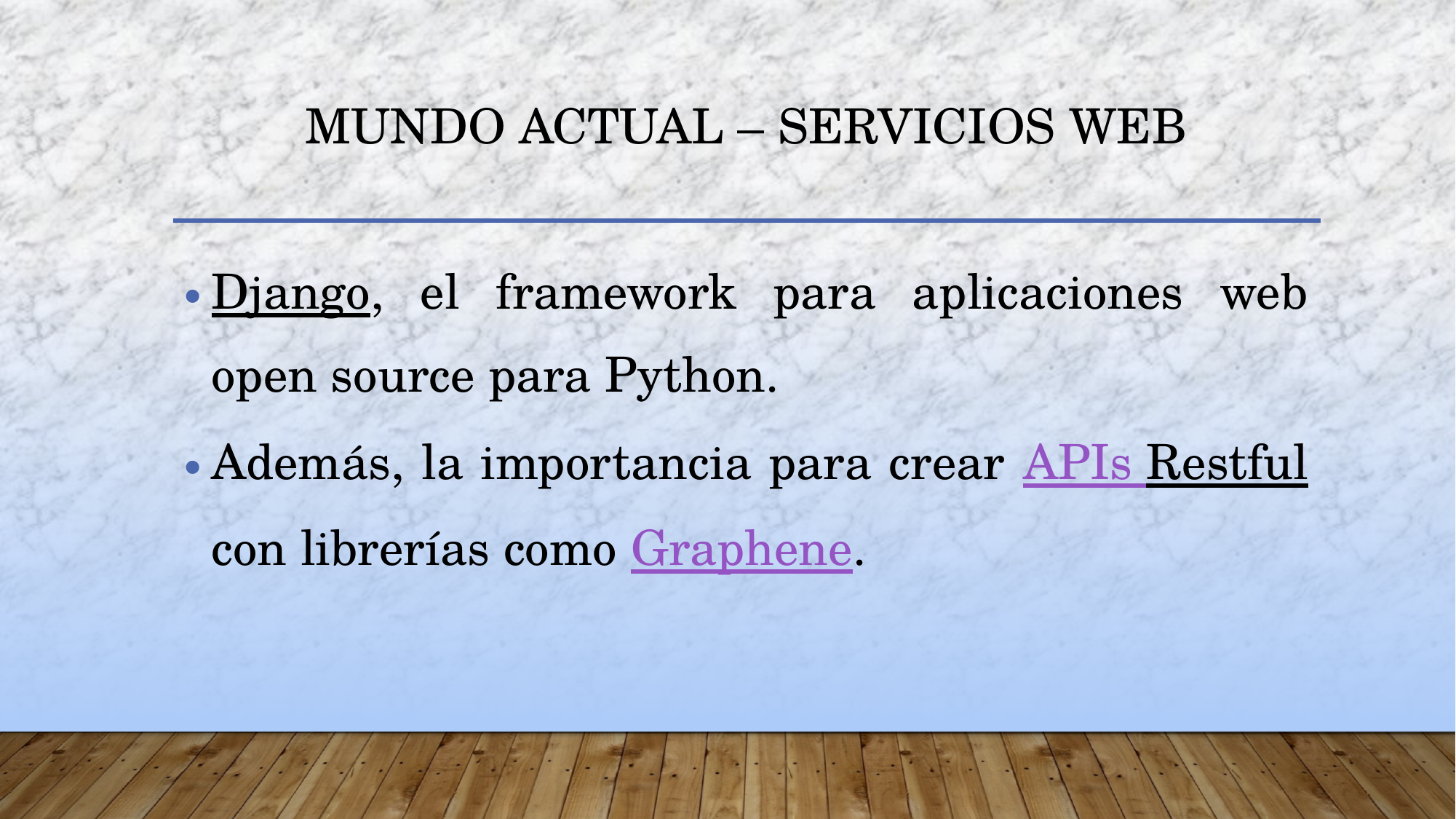

# Mundo actual – Servicios web
Django, el framework para aplicaciones web open source para Python.
Además, la importancia para crear APIs Restful con librerías como Graphene.